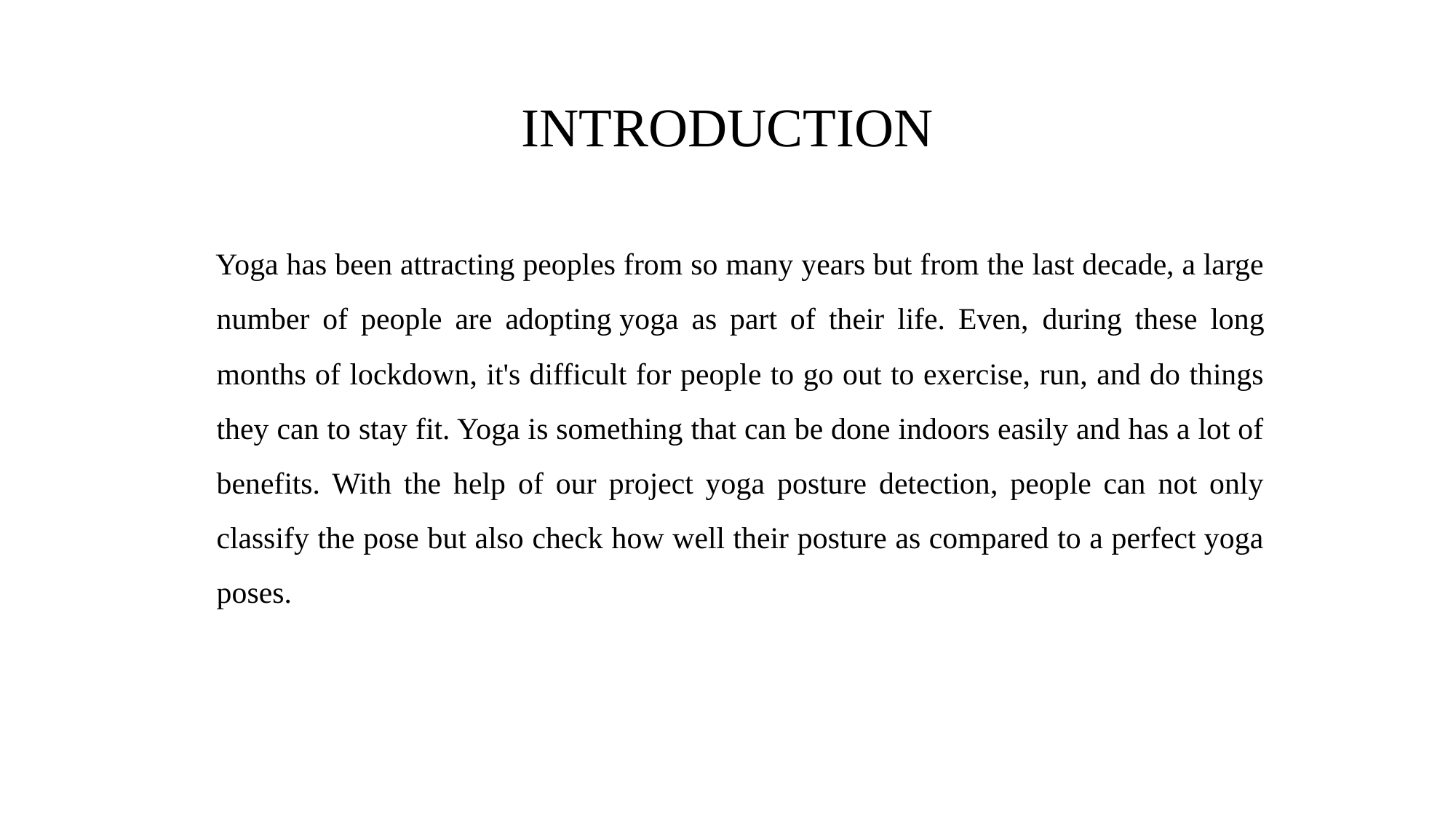

# INTRODUCTION
     Yoga has been attracting peoples from so many years but from the last decade, a large number of people are adopting yoga as part of their life. Even, during these long months of lockdown, it's difficult for people to go out to exercise, run, and do things they can to stay fit. Yoga is something that can be done indoors easily and has a lot of benefits. With the help of our project yoga posture detection, people can not only classify the pose but also check how well their posture as compared to a perfect yoga poses.